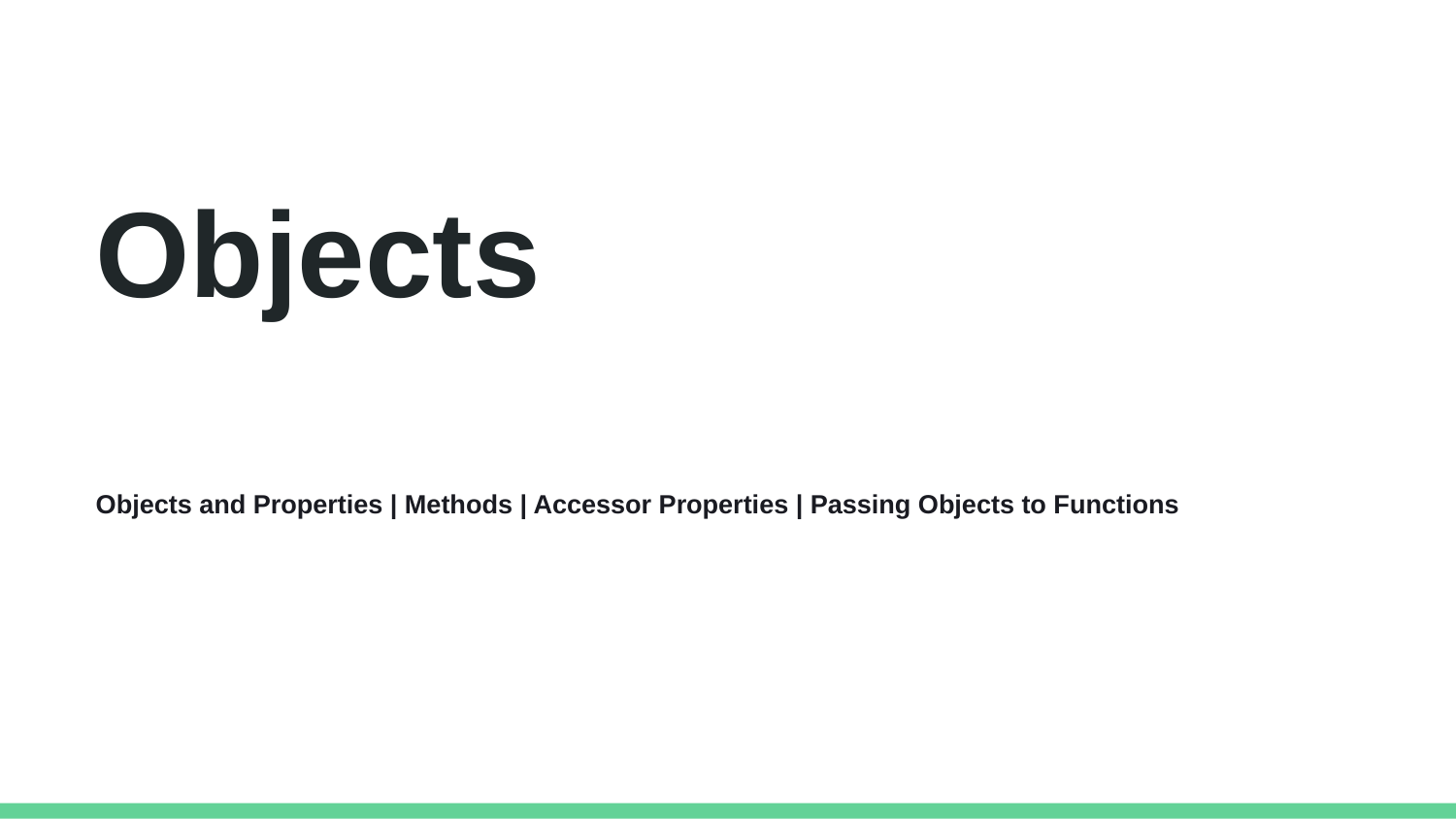

Objects
Objects and Properties | Methods | Accessor Properties | Passing Objects to Functions